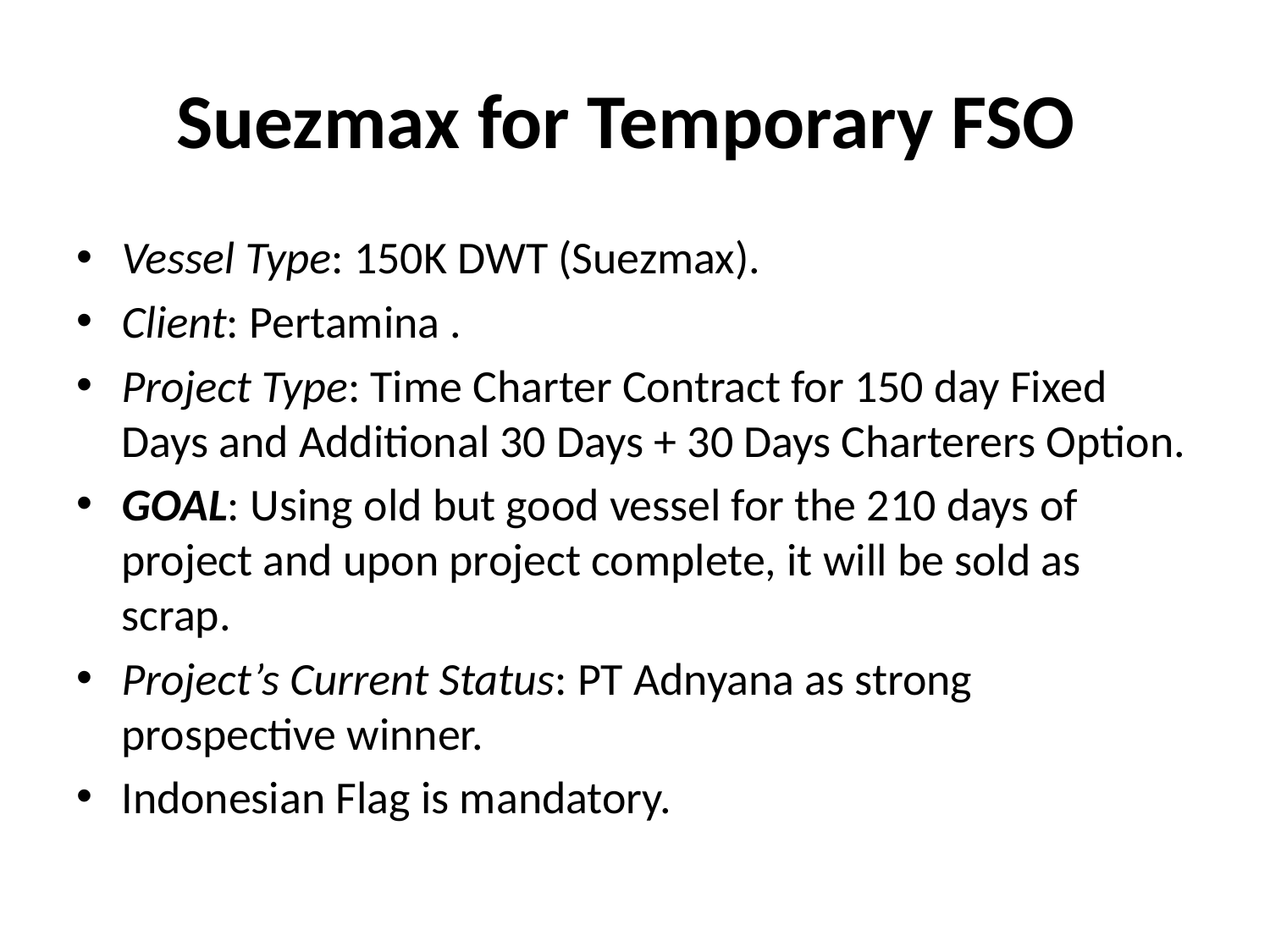

# Suezmax for Temporary FSO
Vessel Type: 150K DWT (Suezmax).
Client: Pertamina .
Project Type: Time Charter Contract for 150 day Fixed Days and Additional 30 Days + 30 Days Charterers Option.
GOAL: Using old but good vessel for the 210 days of project and upon project complete, it will be sold as scrap.
Project’s Current Status: PT Adnyana as strong prospective winner.
Indonesian Flag is mandatory.